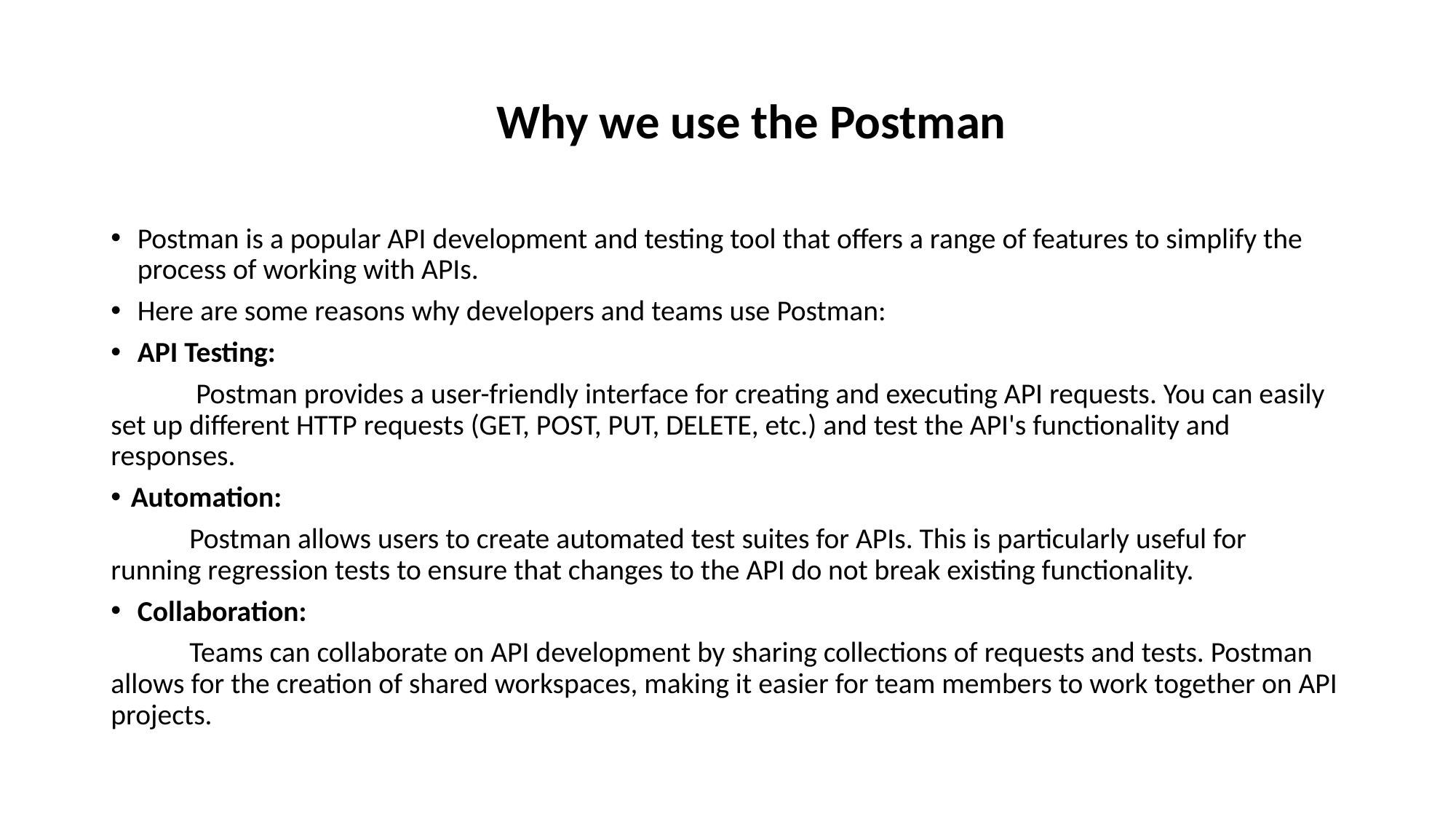

# Why we use the Postman
Postman is a popular API development and testing tool that offers a range of features to simplify the process of working with APIs.
Here are some reasons why developers and teams use Postman:
API Testing:
             Postman provides a user-friendly interface for creating and executing API requests. You can easily set up different HTTP requests (GET, POST, PUT, DELETE, etc.) and test the API's functionality and responses.
Automation:
            Postman allows users to create automated test suites for APIs. This is particularly useful for running regression tests to ensure that changes to the API do not break existing functionality.
Collaboration:
            Teams can collaborate on API development by sharing collections of requests and tests. Postman allows for the creation of shared workspaces, making it easier for team members to work together on API projects.